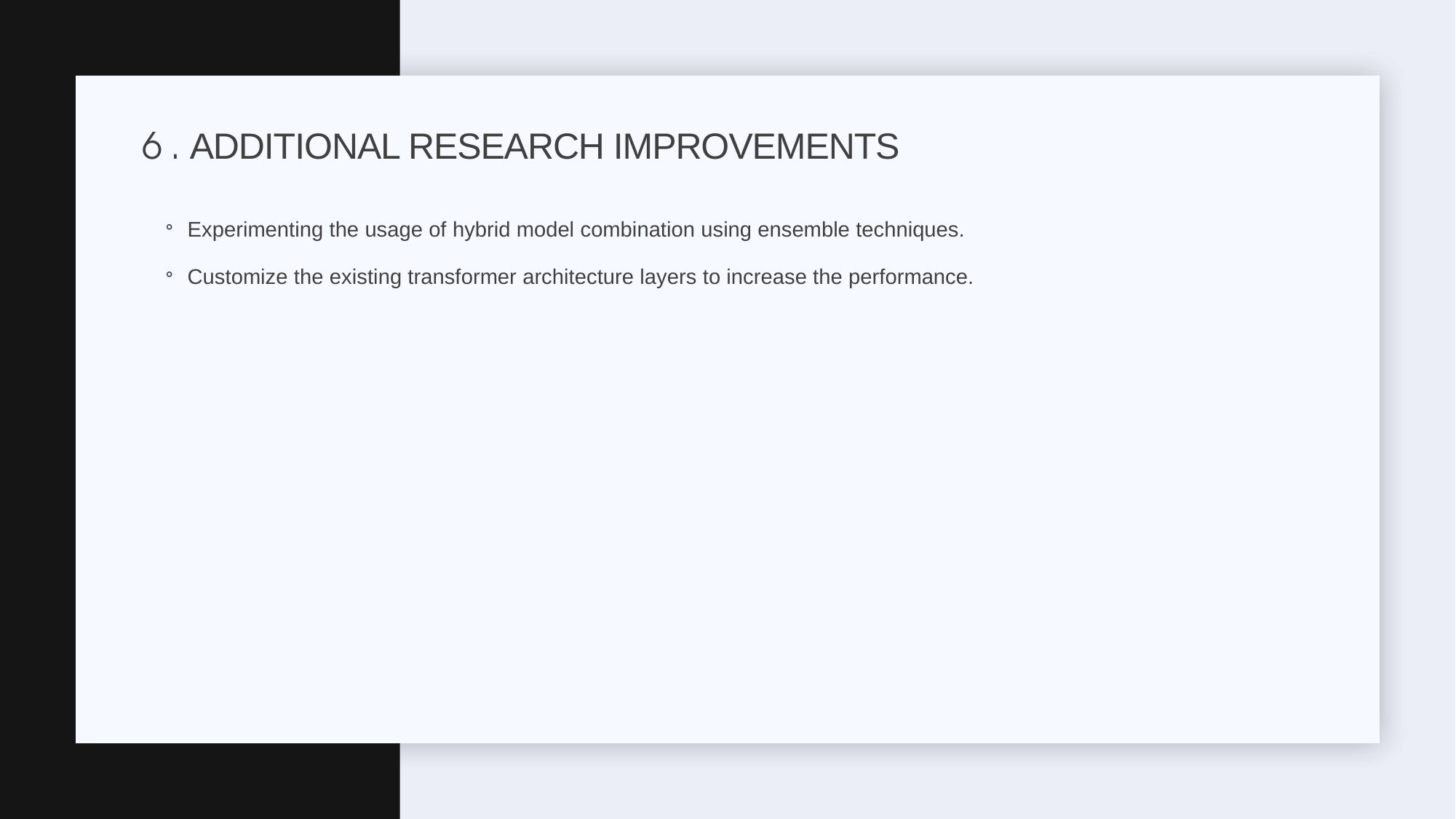

# 6 . Additional Research improvements
Experimenting the usage of hybrid model combination using ensemble techniques.
Customize the existing transformer architecture layers to increase the performance.